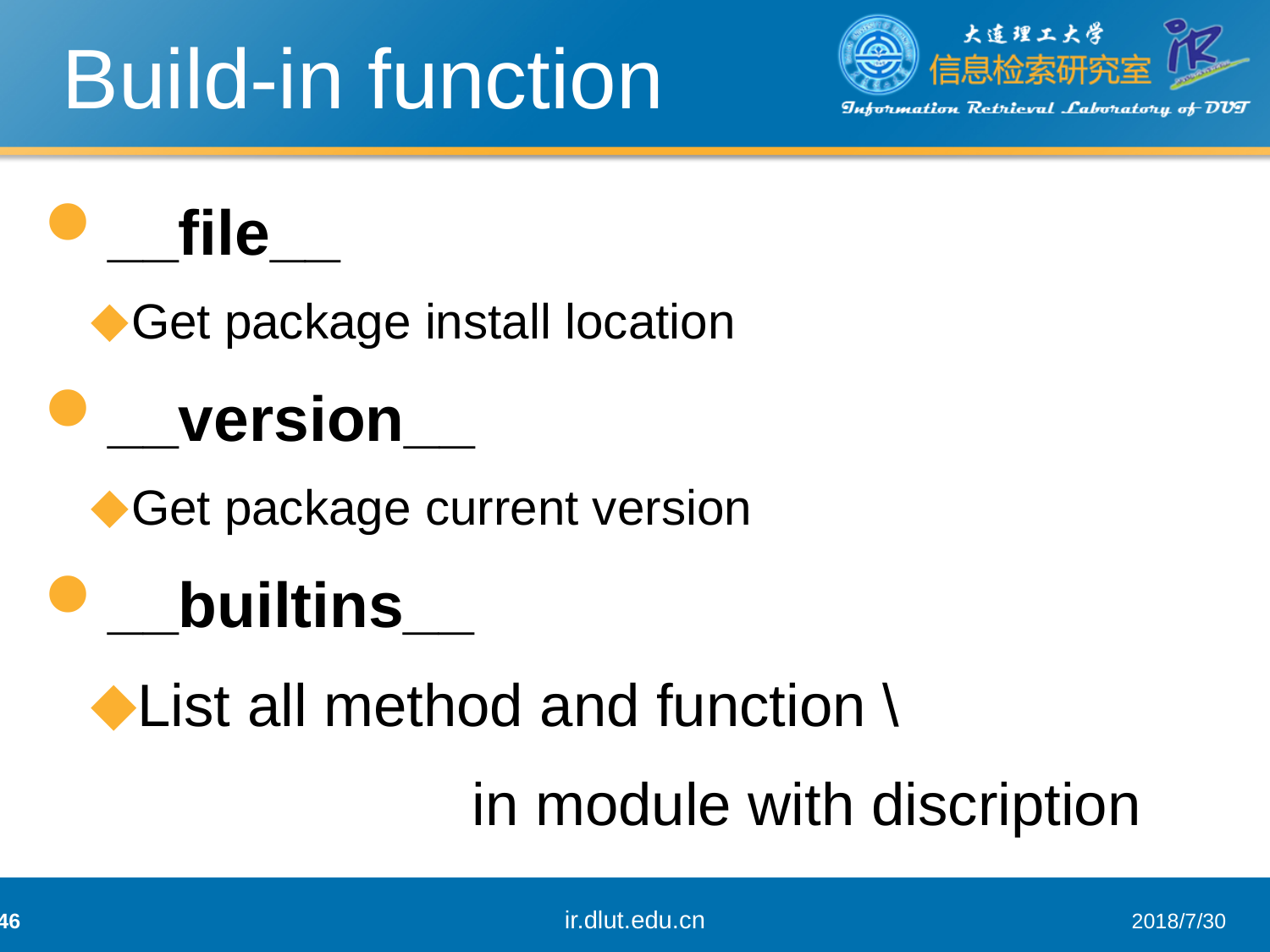

# Build-in function
__file__
Get package install location
__version__
Get package current version
__builtins__
List all method and function \
			in module with discription